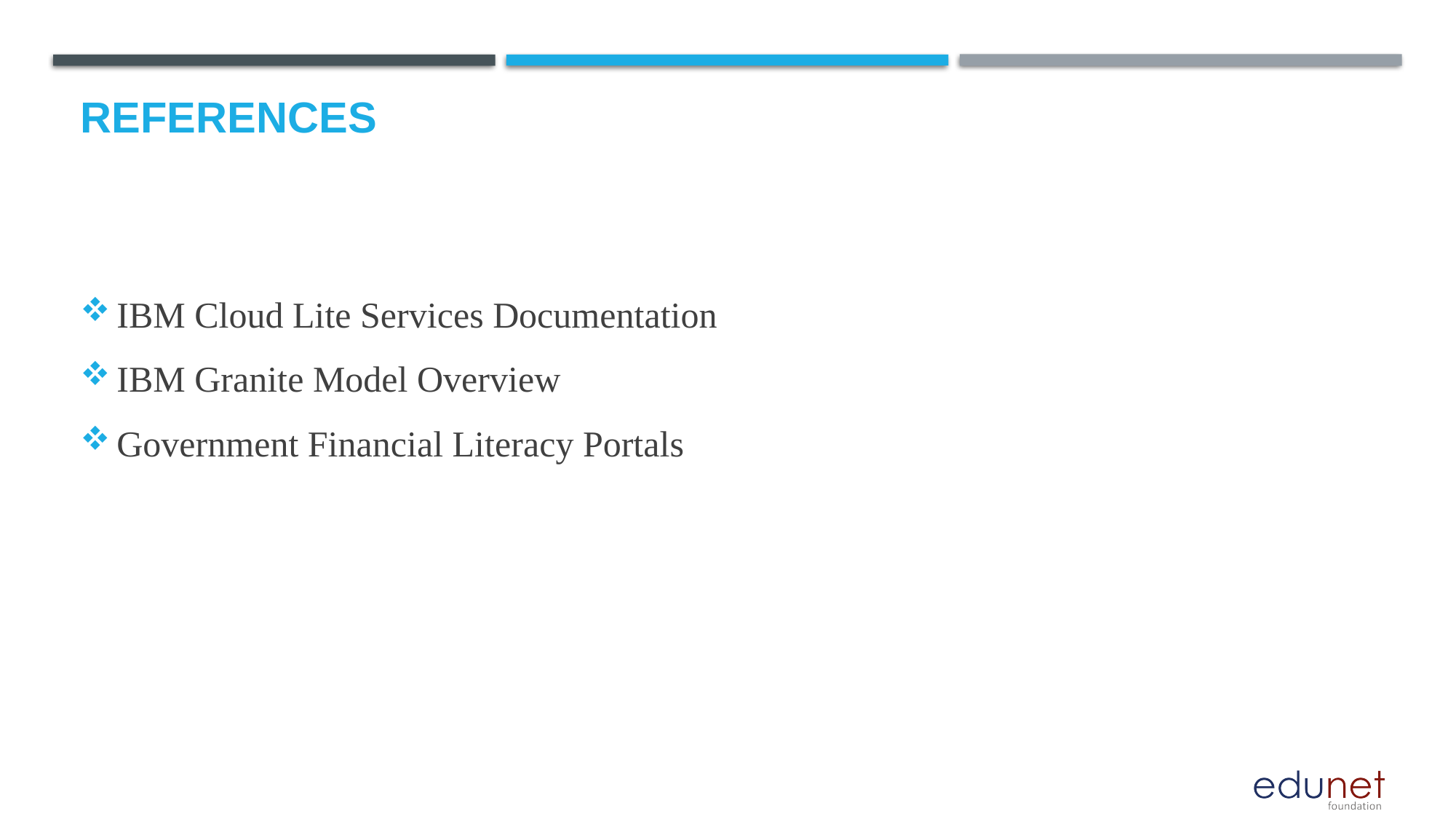

# References
IBM Cloud Lite Services Documentation
IBM Granite Model Overview
Government Financial Literacy Portals